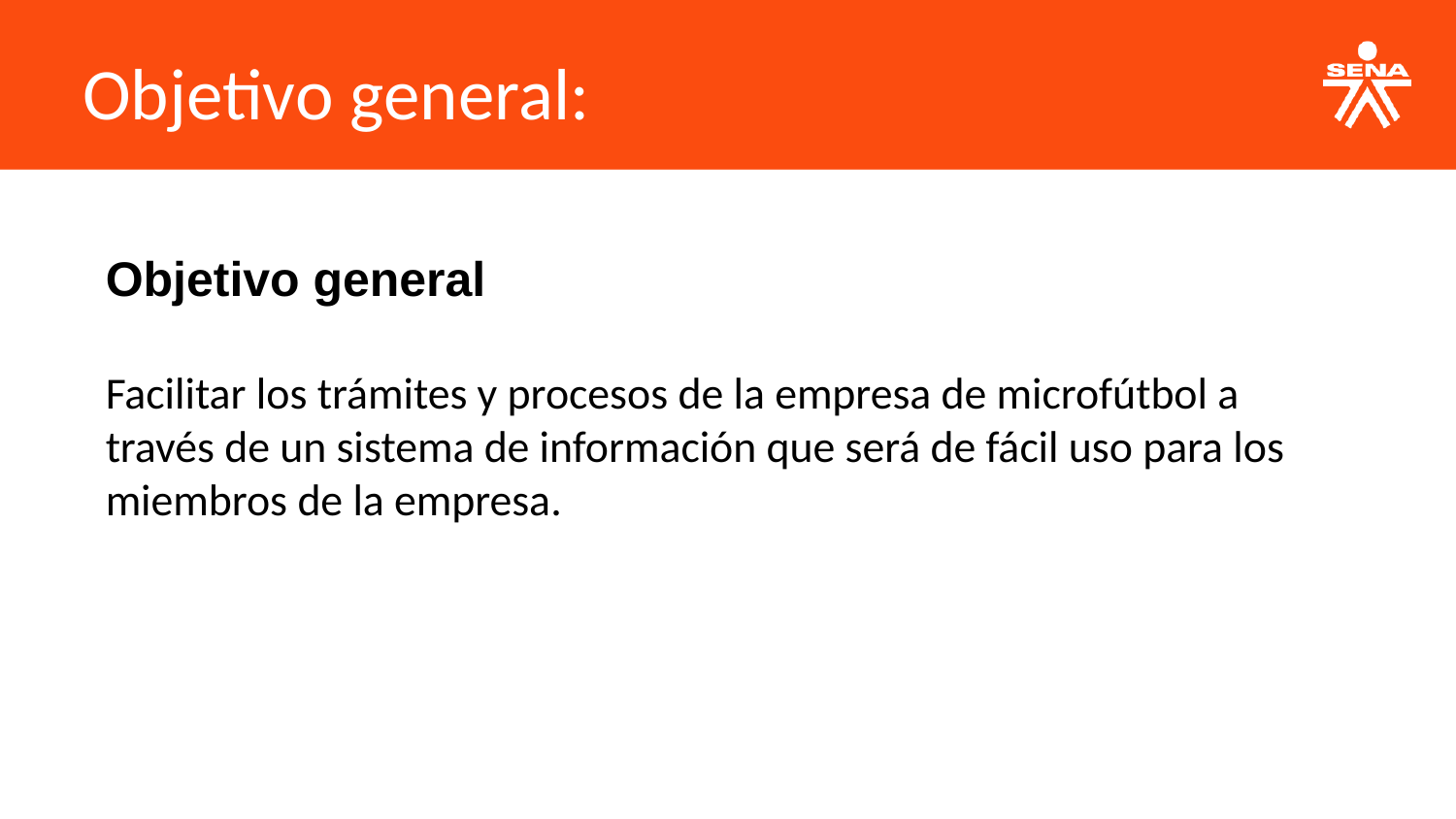

Objetivo general:
Objetivo general

Facilitar los trámites y procesos de la empresa de microfútbol a través de un sistema de información que será de fácil uso para los miembros de la empresa.